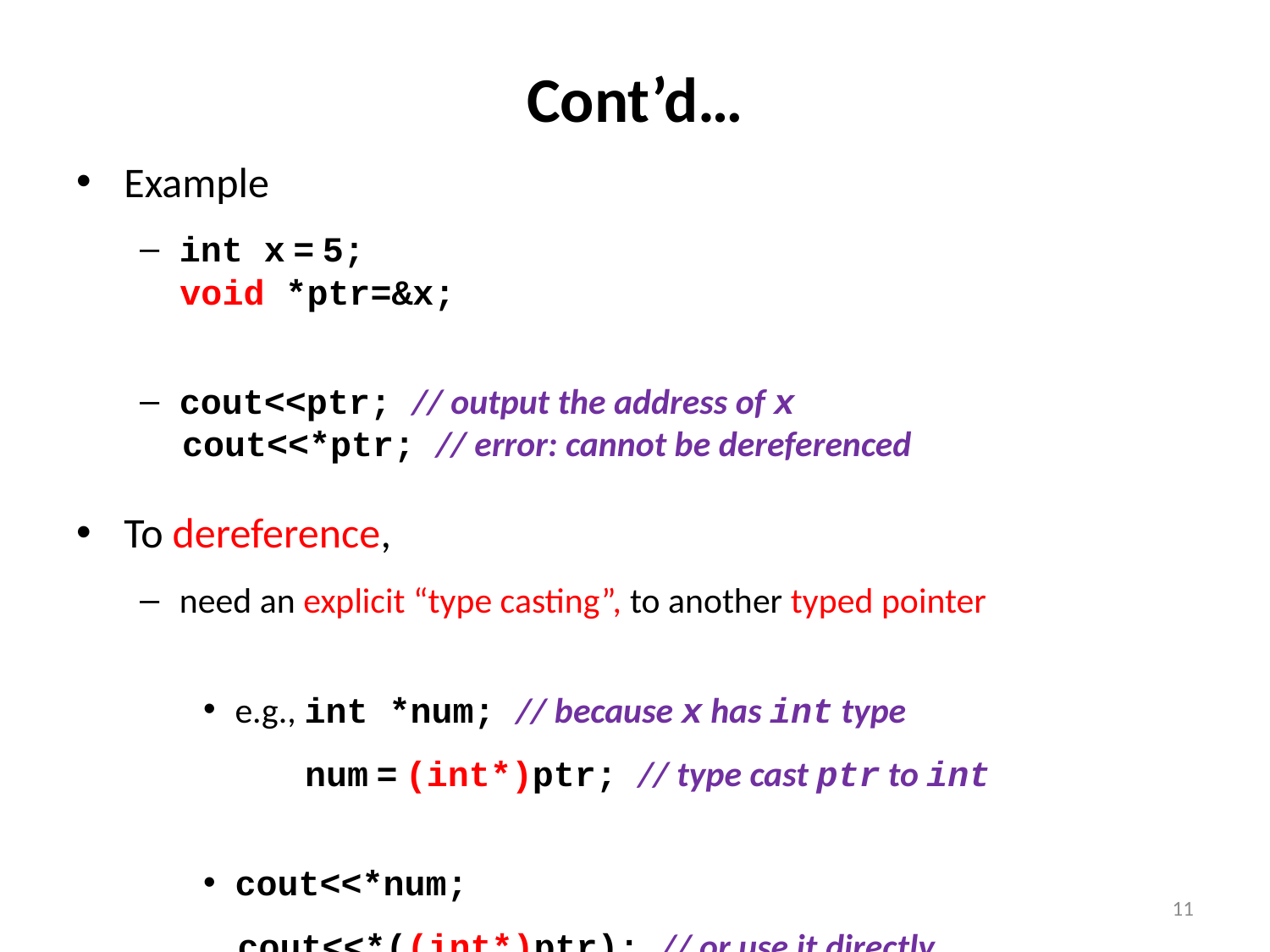

# Cont’d…
Example

int x = 5;
     void *ptr=&x;

cout<<ptr; // output the address of x
  cout<<*ptr; // error: cannot be dereferenced

To dereference,

need an explicit “type casting”, to another typed pointer

e.g., int *num; // because x has int type
              num = (int*)ptr; // type cast ptr to int

cout<<*num;
  cout<<*((int*)ptr); // or use it directly
11